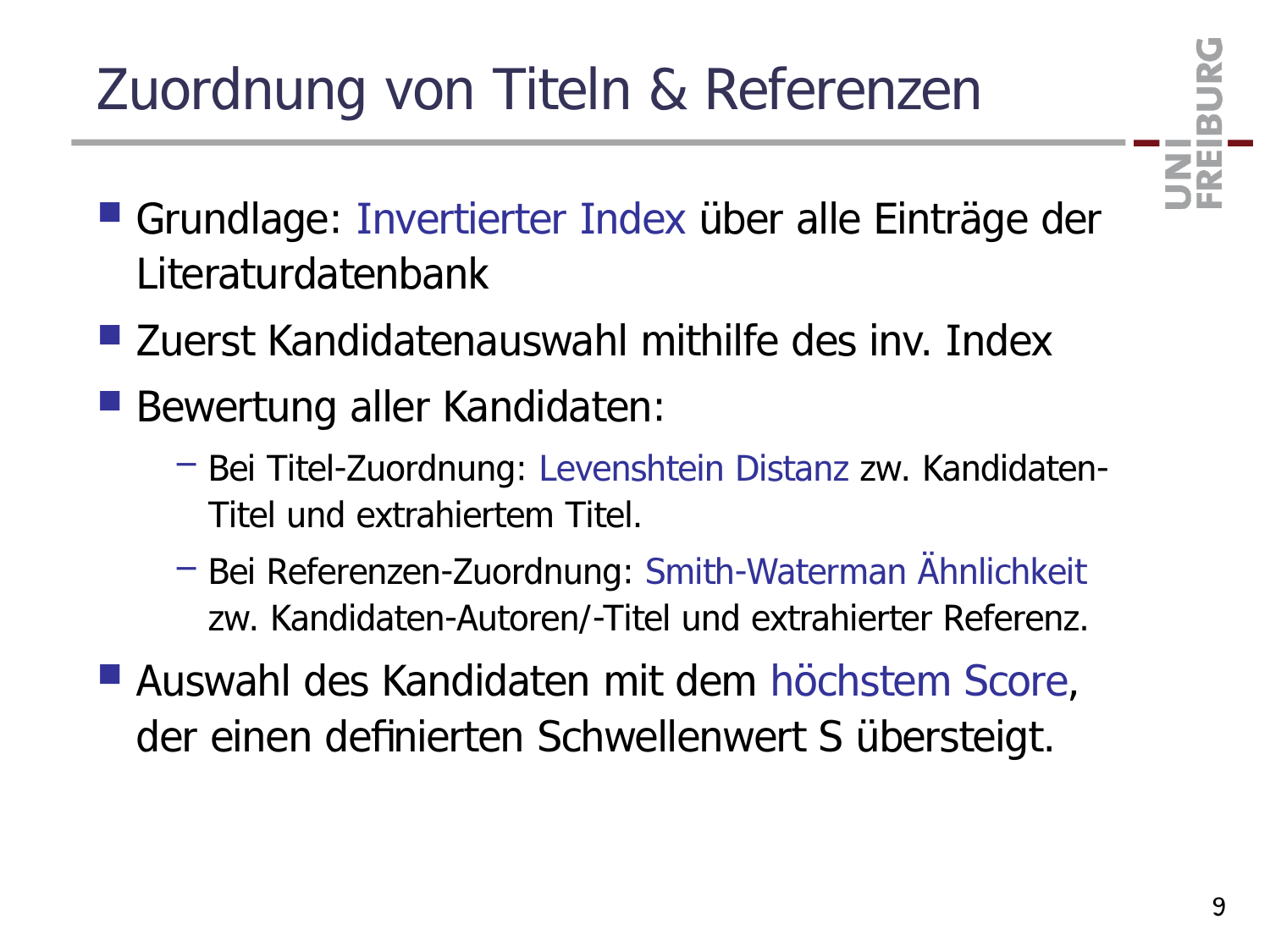

# Zuordnung von Titeln & Referenzen
Grundlage: Invertierter Index über alle Einträge der Literaturdatenbank
Zuerst Kandidatenauswahl mithilfe des inv. Index
Bewertung aller Kandidaten:
Bei Titel-Zuordnung: Levenshtein Distanz zw. Kandidaten-Titel und extrahiertem Titel.
Bei Referenzen-Zuordnung: Smith-Waterman Ähnlichkeit zw. Kandidaten-Autoren/-Titel und extrahierter Referenz.
Auswahl des Kandidaten mit dem höchstem Score, der einen definierten Schwellenwert S übersteigt.
9